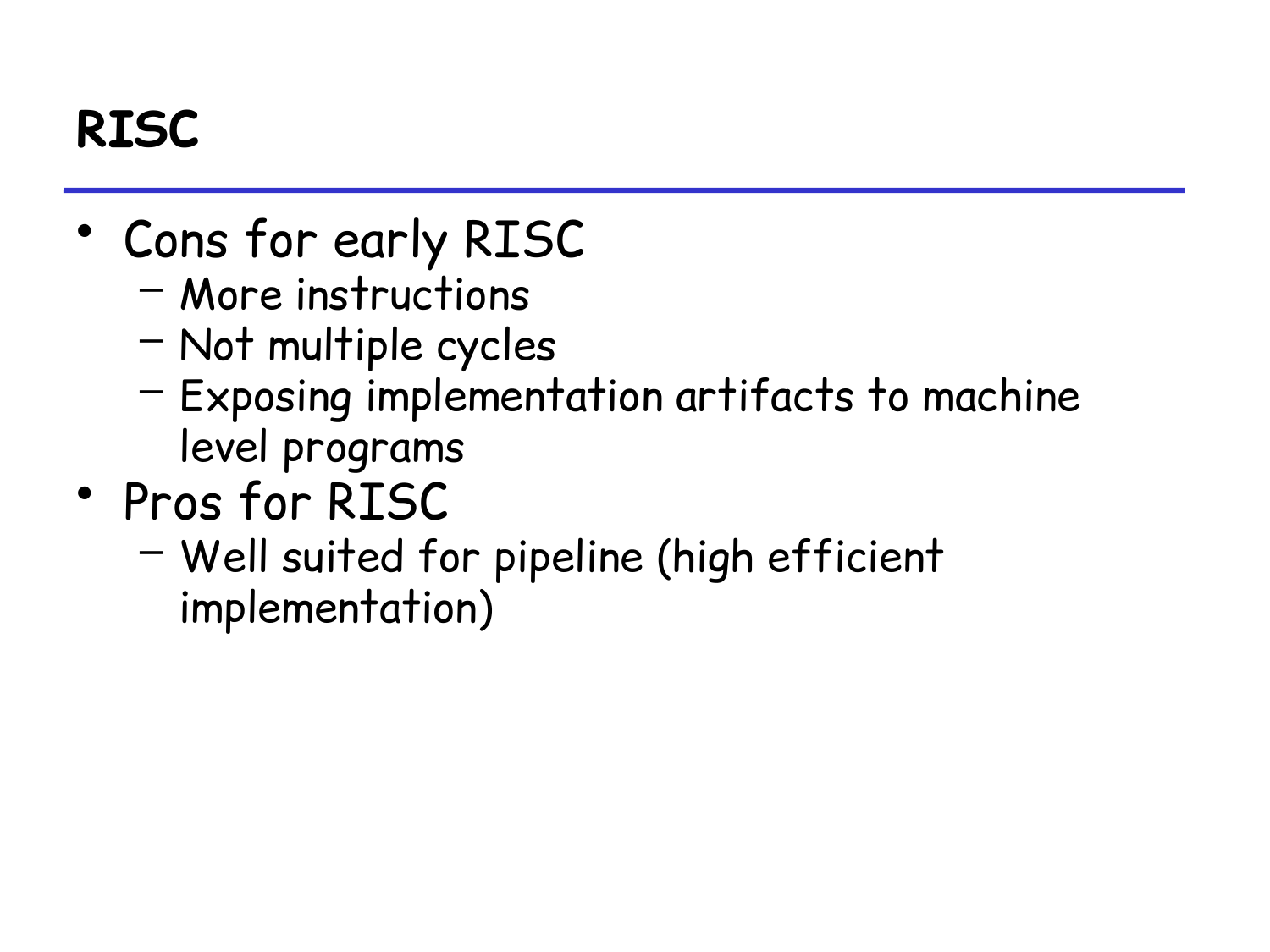

# RISC
Cons for early RISC
More instructions
Not multiple cycles
Exposing implementation artifacts to machine level programs
Pros for RISC
Well suited for pipeline (high efficient implementation)